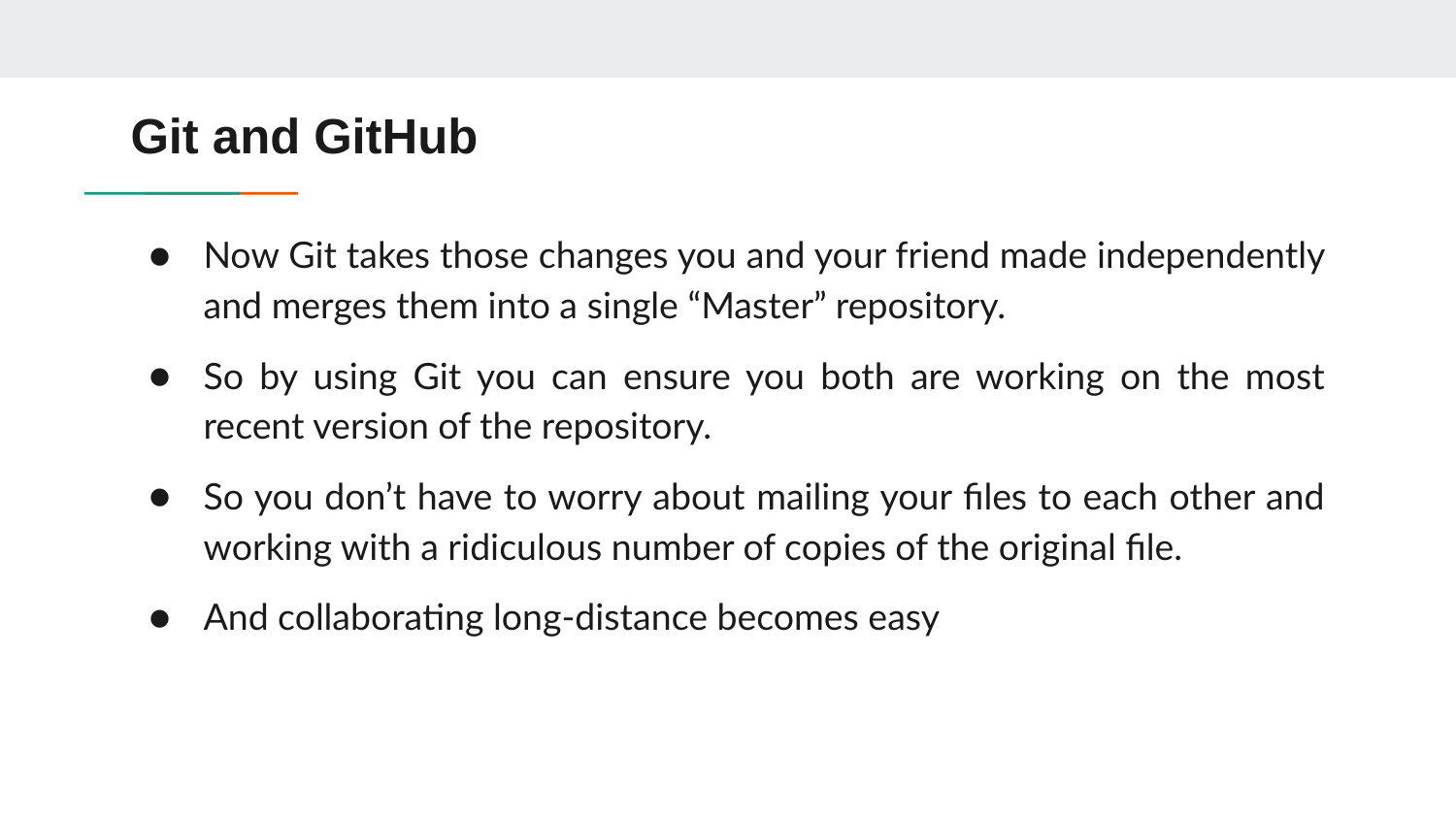

# Git and GitHub
Now Git takes those changes you and your friend made independently and merges them into a single “Master” repository.
So by using Git you can ensure you both are working on the most recent version of the repository.
So you don’t have to worry about mailing your files to each other and working with a ridiculous number of copies of the original file.
And collaborating long-distance becomes easy